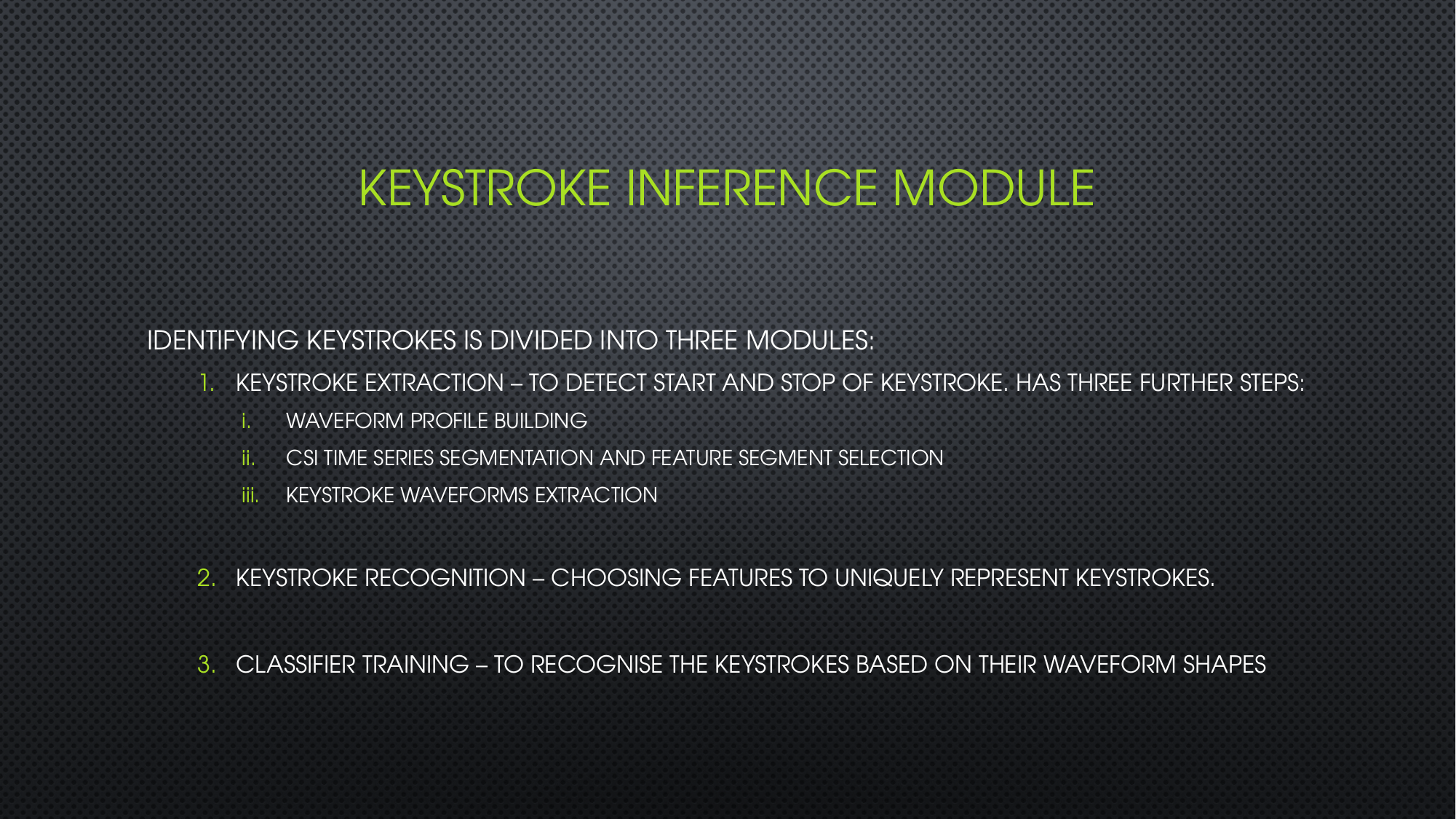

# Keystroke Inference Module
Identifying keystrokes is divided into three modules:
Keystroke extraction – To detect start and stop of keystroke. Has three further steps:
Waveform profile building
CSI Time Series Segmentation and Feature Segment Selection
Keystroke Waveforms Extraction

Keystroke recognition – Choosing features to uniquely represent keystrokes.

Classifier training – To recognise the keystrokes based on their waveform shapes